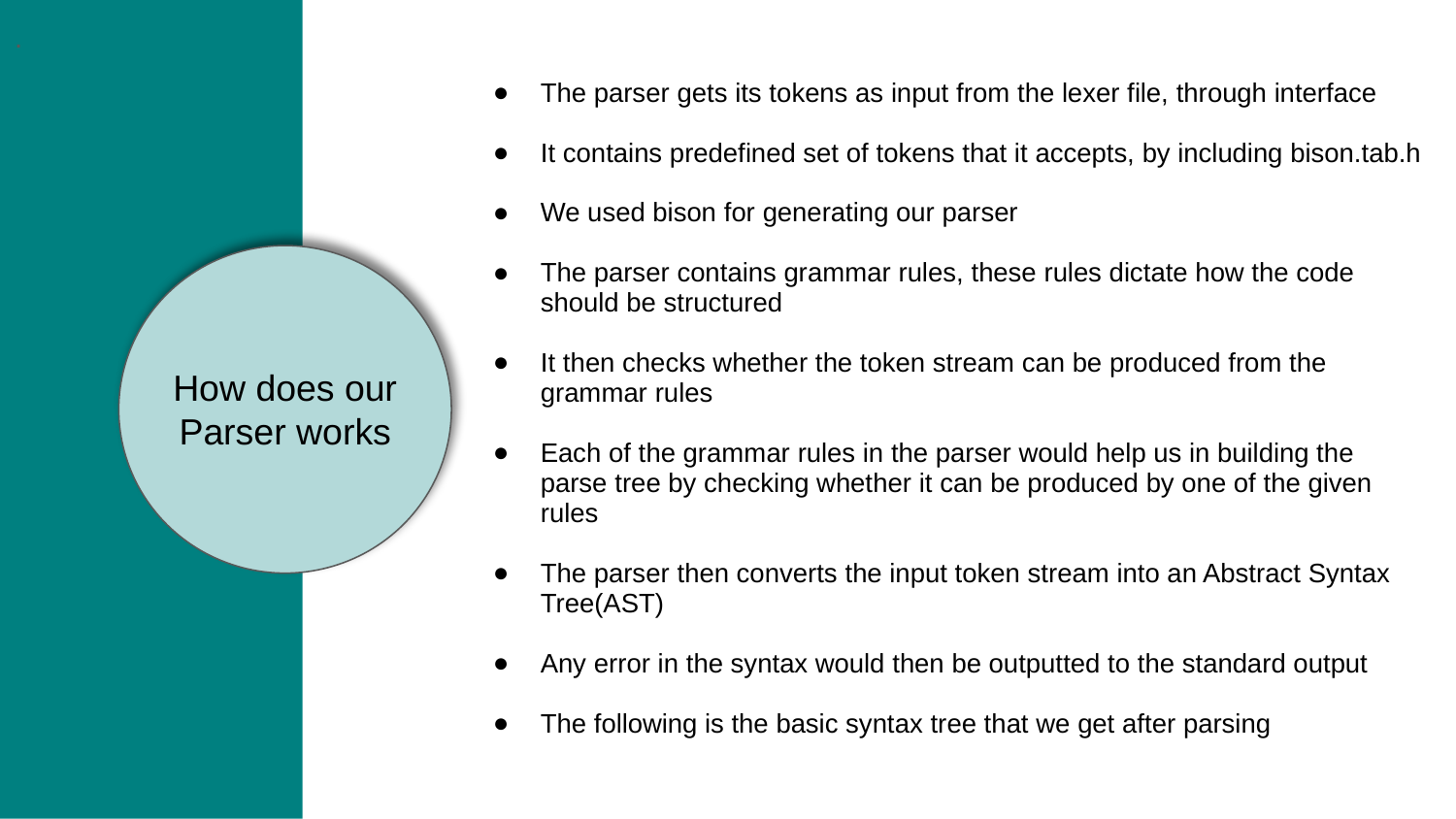

.
The parser gets its tokens as input from the lexer file, through interface

It contains predefined set of tokens that it accepts, by including bison.tab.h

We used bison for generating our parser

The parser contains grammar rules, these rules dictate how the code should be structured

It then checks whether the token stream can be produced from the grammar rules

Each of the grammar rules in the parser would help us in building the parse tree by checking whether it can be produced by one of the given rules

The parser then converts the input token stream into an Abstract Syntax Tree(AST)

Any error in the syntax would then be outputted to the standard output

The following is the basic syntax tree that we get after parsing

How does our Parser works